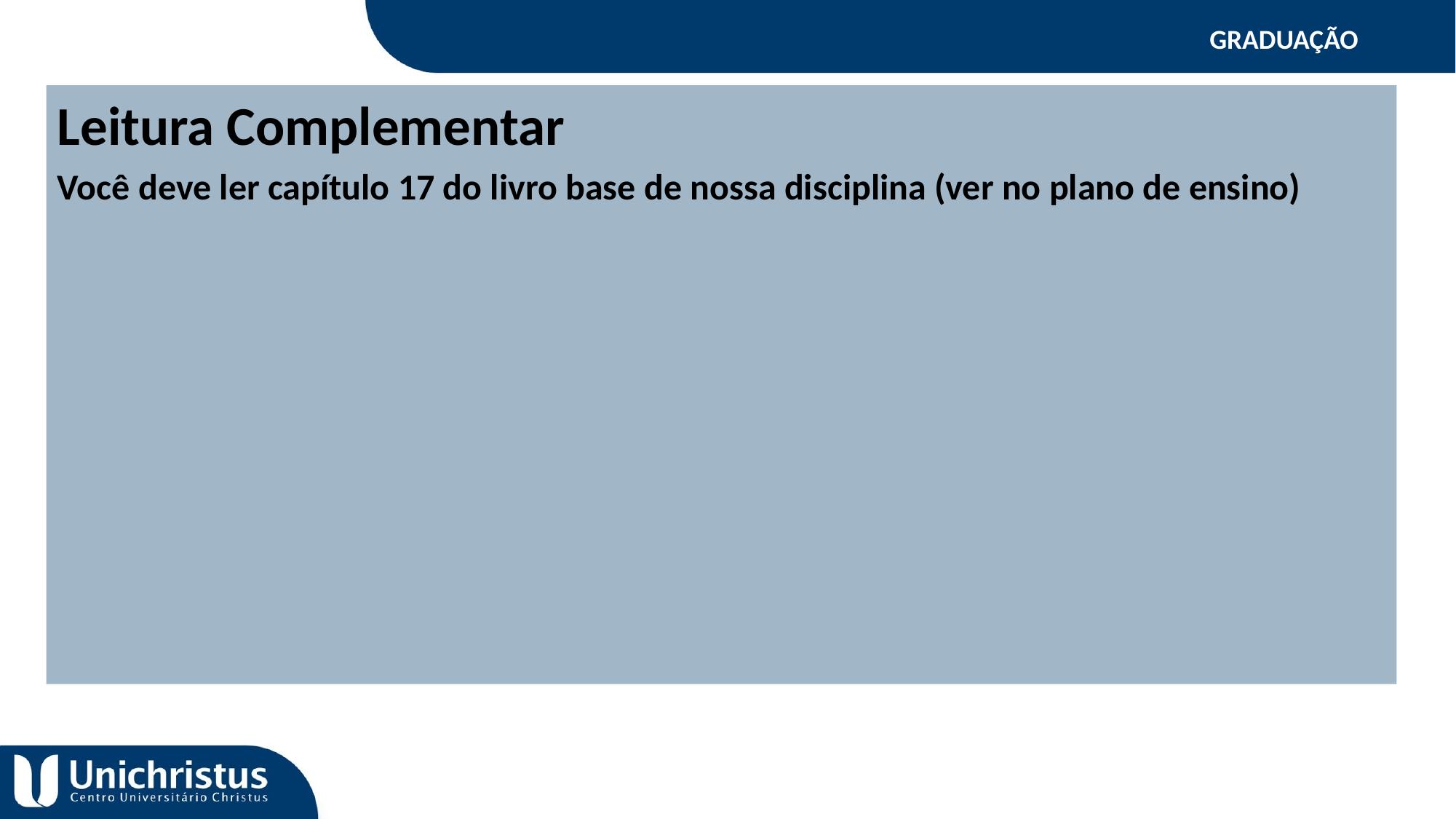

GRADUAÇÃO
Leitura Complementar
Você deve ler capítulo 17 do livro base de nossa disciplina (ver no plano de ensino)